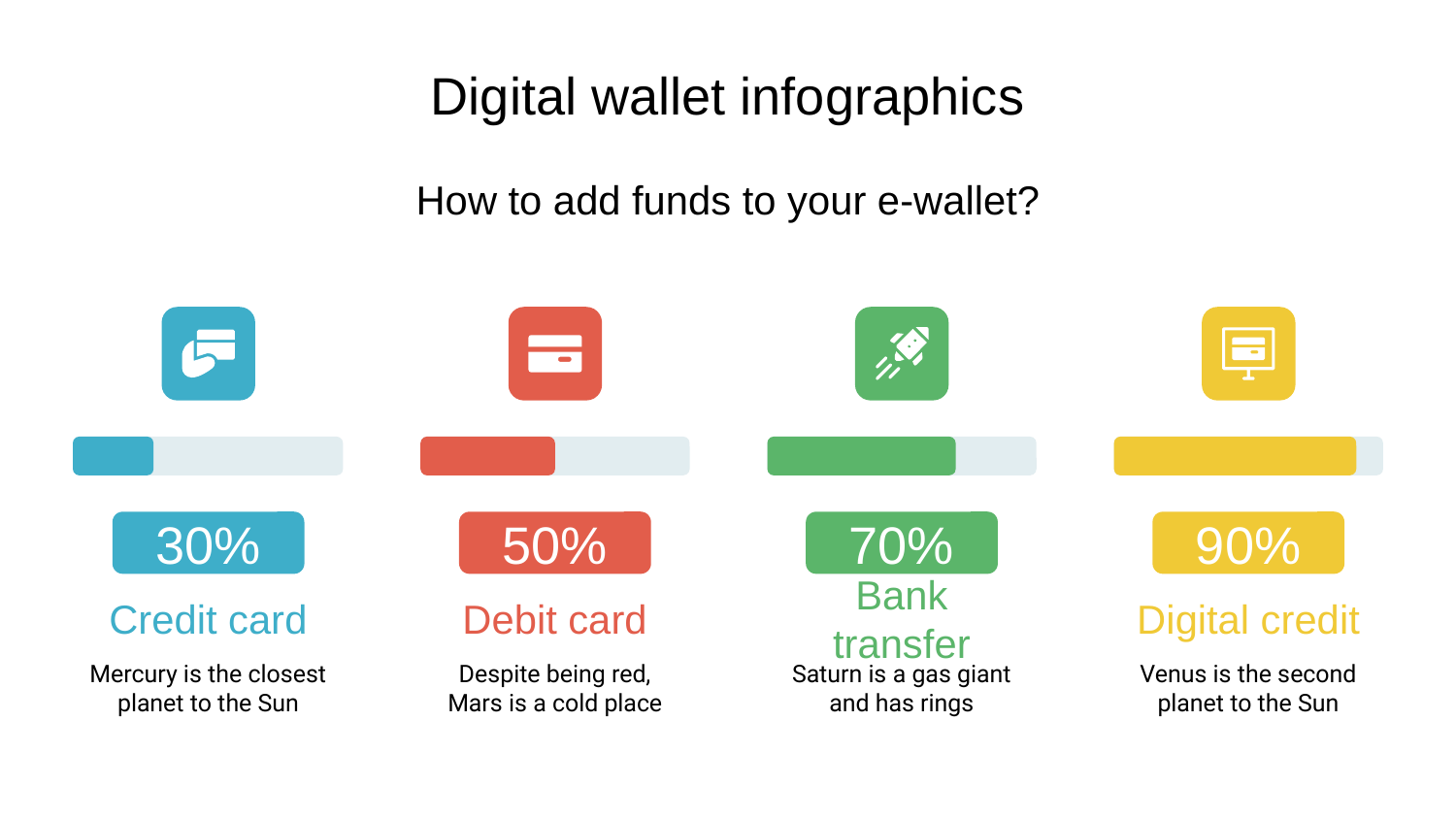

# Digital wallet infographics
How to add funds to your e-wallet?

30%
Credit card
Mercury is the closest planet to the Sun

50%
Debit card
Despite being red, Mars is a cold place

70%
Bank transfer
Saturn is a gas giant and has rings

90%
Digital credit
Venus is the second planet to the Sun